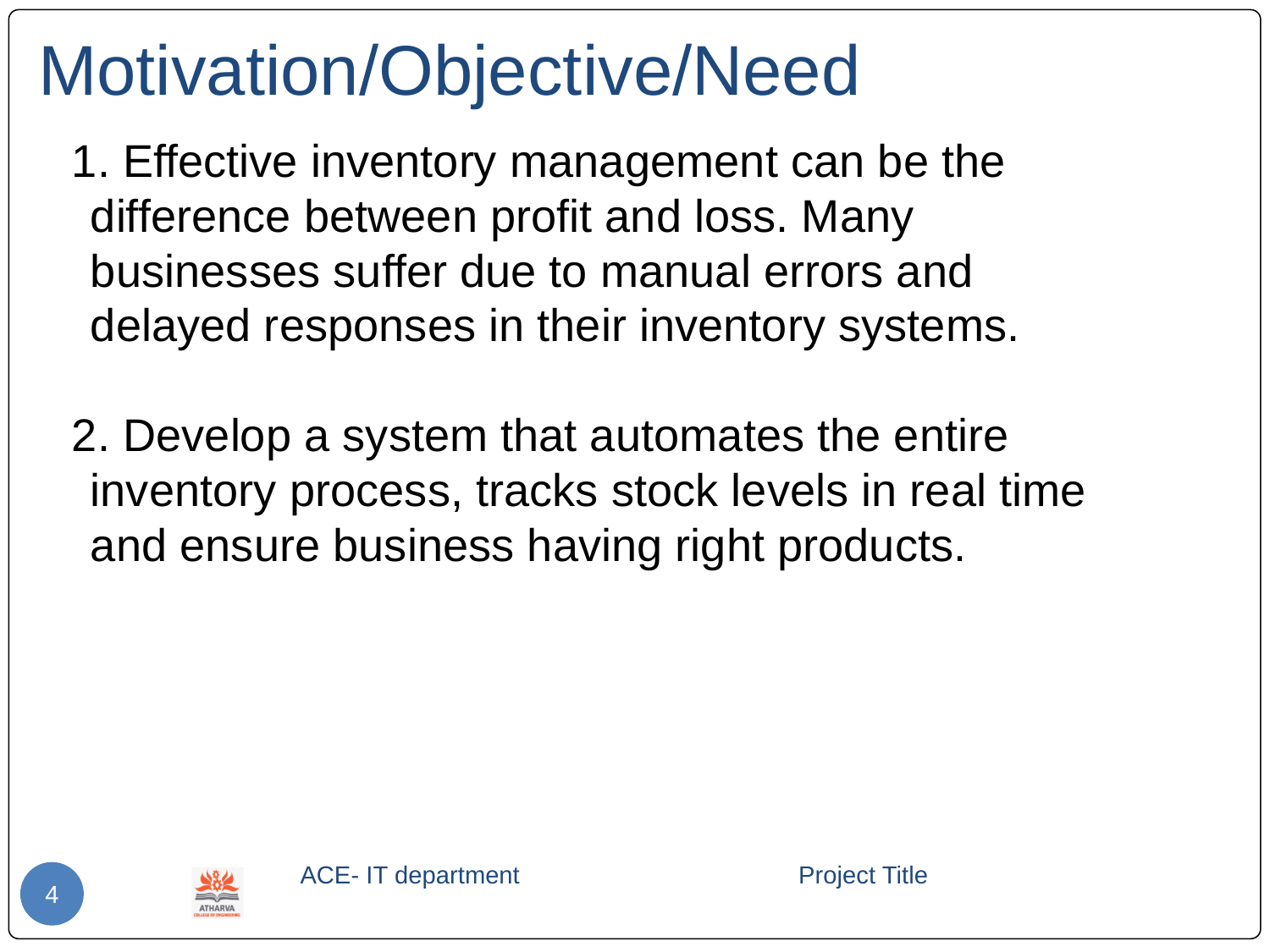

# Motivation/Objective/Need
1. Effective inventory management can be the difference between profit and loss. Many businesses suffer due to manual errors and delayed responses in their inventory systems.

2. Develop a system that automates the entire inventory process, tracks stock levels in real time and ensure business having right products.
                       ACE- IT department                                        Project Title
4